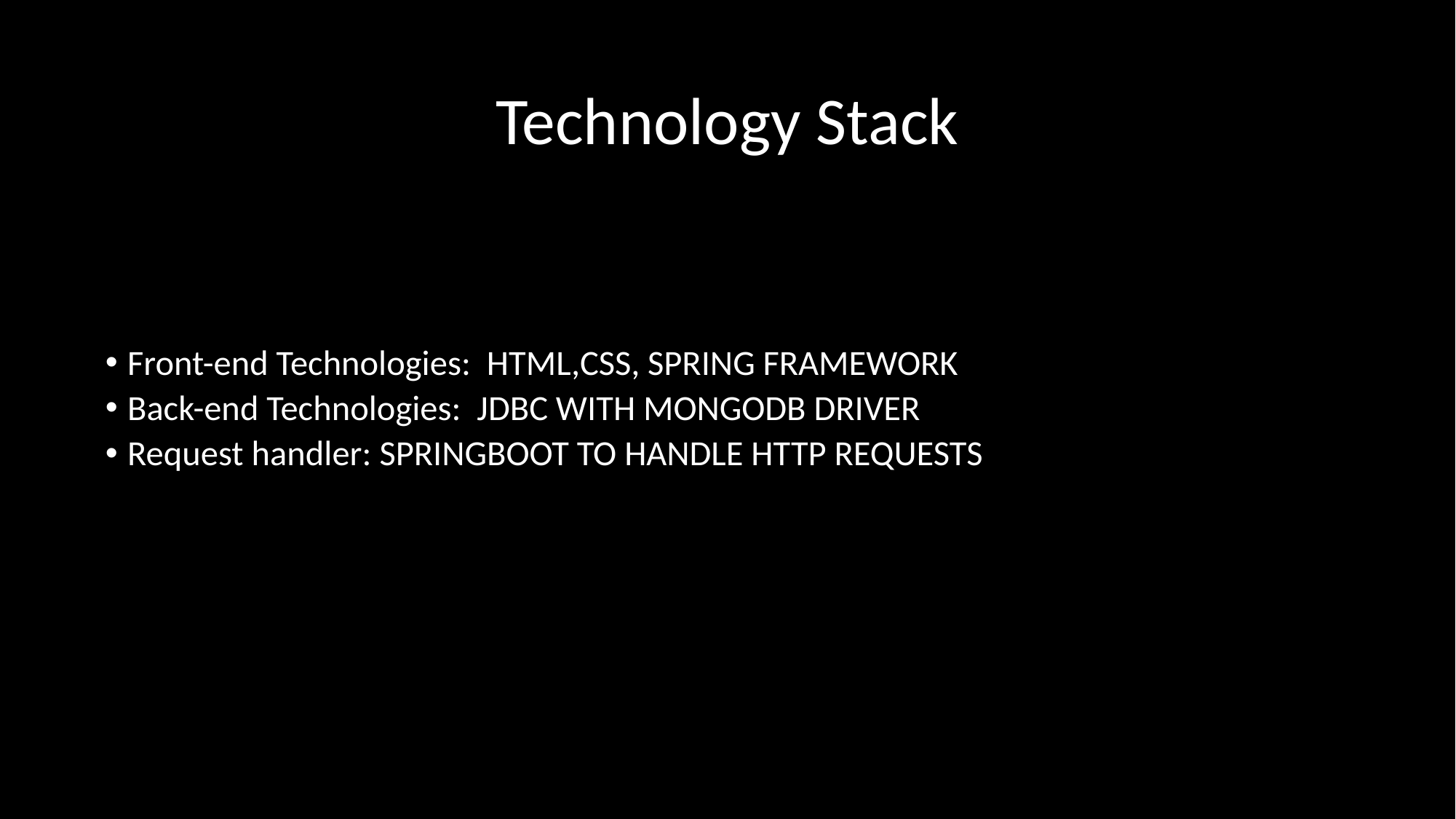

# Technology Stack
Front-end Technologies:  HTML,CSS, SPRING FRAMEWORK
Back-end Technologies:  JDBC WITH MONGODB DRIVER
Request handler: SPRINGBOOT TO HANDLE HTTP REQUESTS